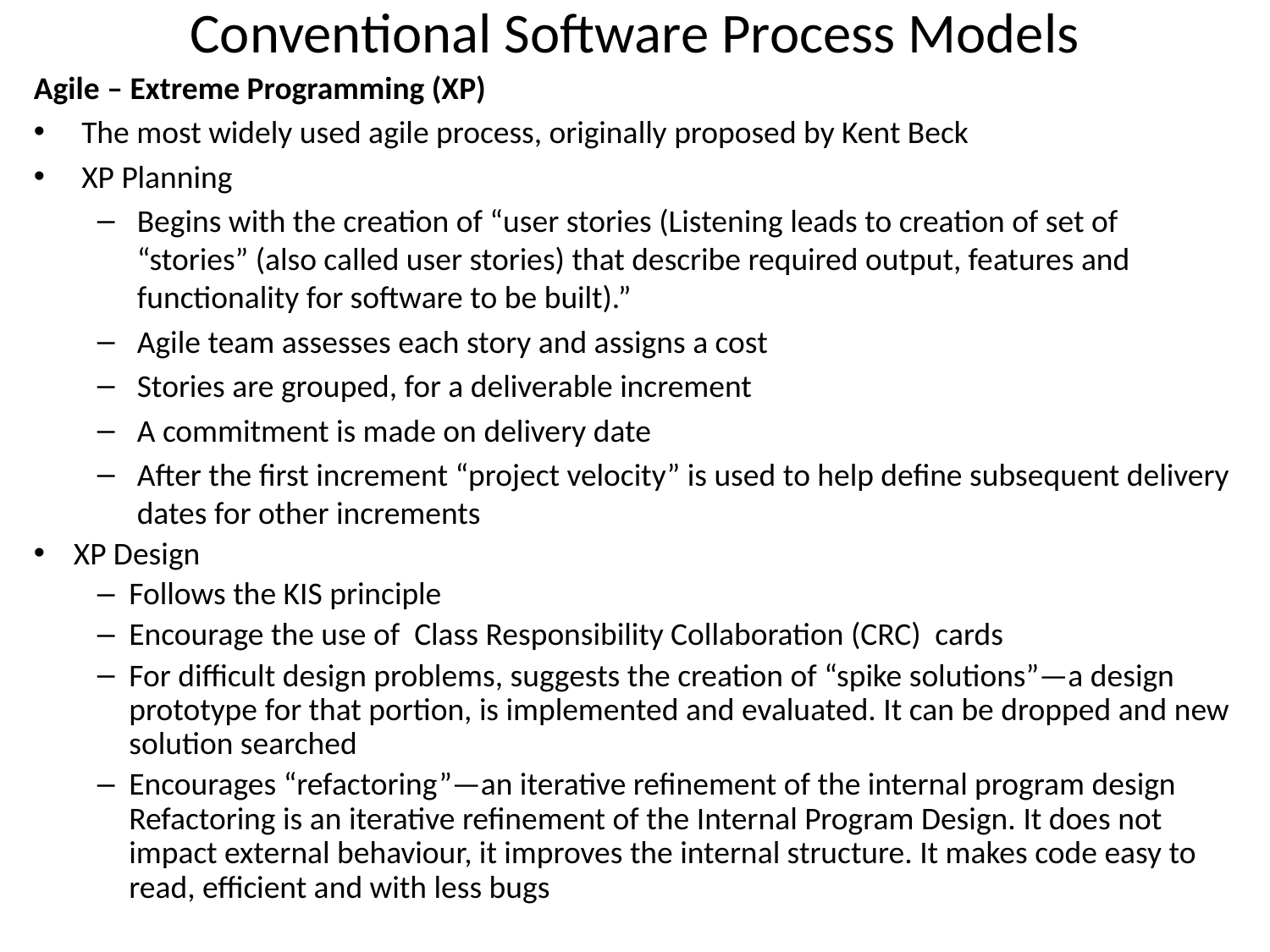

# Conventional Software Process Models
Agile – Extreme Programming (XP)
The most widely used agile process, originally proposed by Kent Beck
XP Planning
Begins with the creation of “user stories (Listening leads to creation of set of “stories” (also called user stories) that describe required output, features and functionality for software to be built).”
Agile team assesses each story and assigns a cost
Stories are grouped, for a deliverable increment
A commitment is made on delivery date
After the first increment “project velocity” is used to help define subsequent delivery dates for other increments
XP Design
Follows the KIS principle
Encourage the use of  Class Responsibility Collaboration (CRC)  cards
For difficult design problems, suggests the creation of “spike solutions”—a design prototype for that portion, is implemented and evaluated. It can be dropped and new solution searched
Encourages “refactoring”—an iterative refinement of the internal program design Refactoring is an iterative refinement of the Internal Program Design. It does not impact external behaviour, it improves the internal structure. It makes code easy to read, efficient and with less bugs